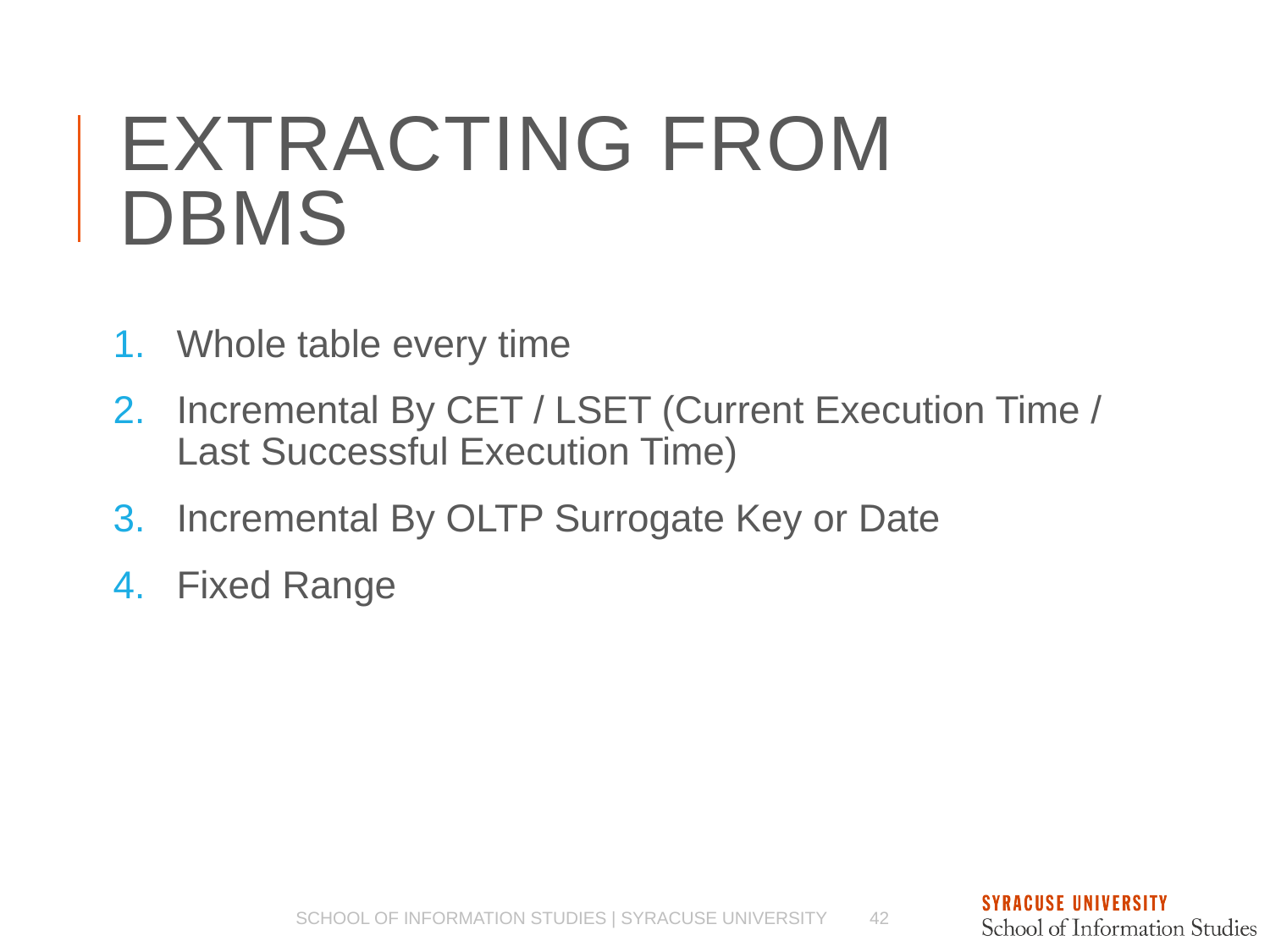

# Extracting From DBMS
Whole table every time
Incremental By CET / LSET (Current Execution Time / Last Successful Execution Time)
Incremental By OLTP Surrogate Key or Date
Fixed Range
School of Information Studies | Syracuse University
42